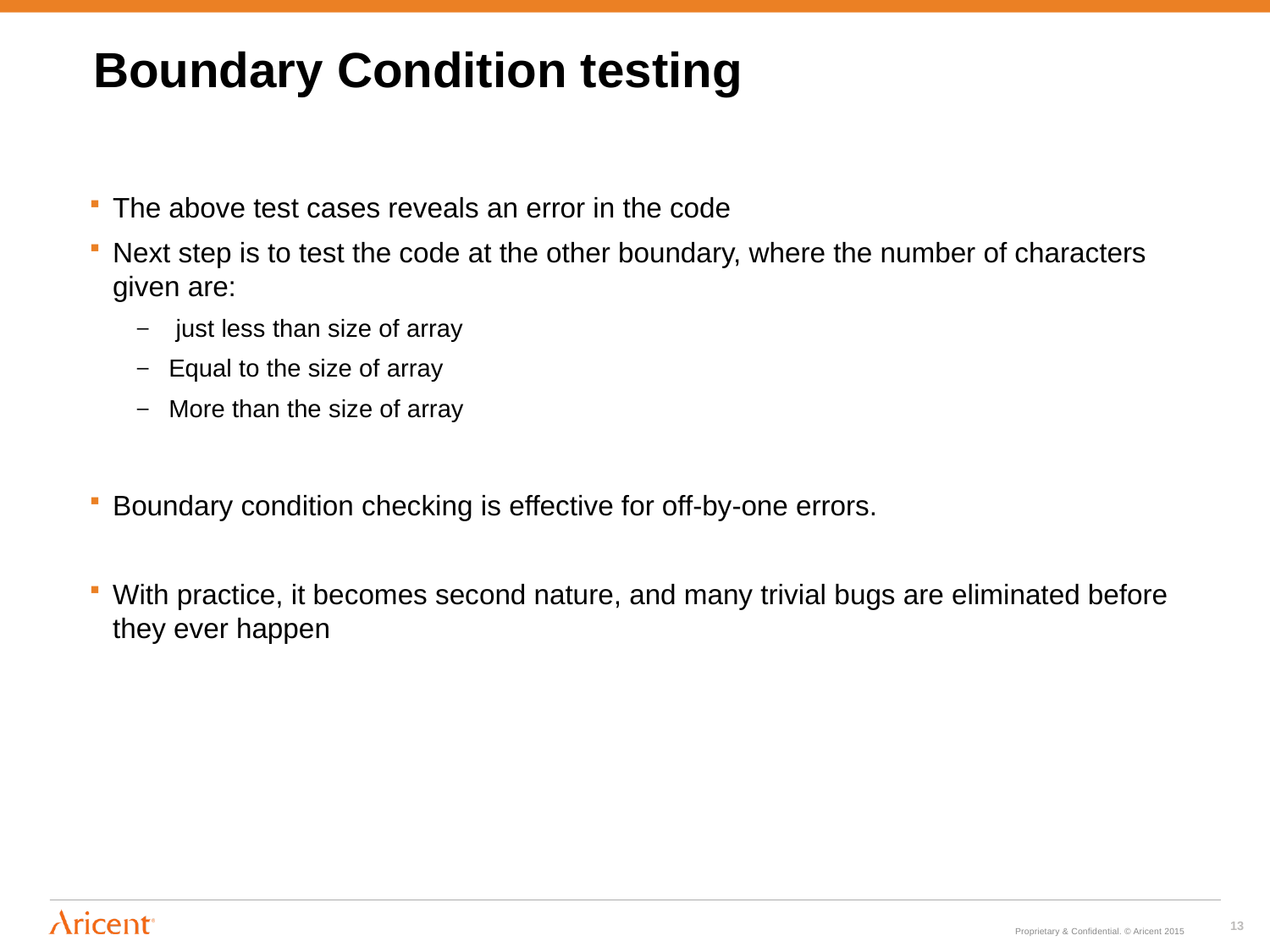

# Boundary Condition testing
The above test cases reveals an error in the code
Next step is to test the code at the other boundary, where the number of characters given are:
 just less than size of array
Equal to the size of array
More than the size of array

Boundary condition checking is effective for off-by-one errors.

With practice, it becomes second nature, and many trivial bugs are eliminated before they ever happen

13